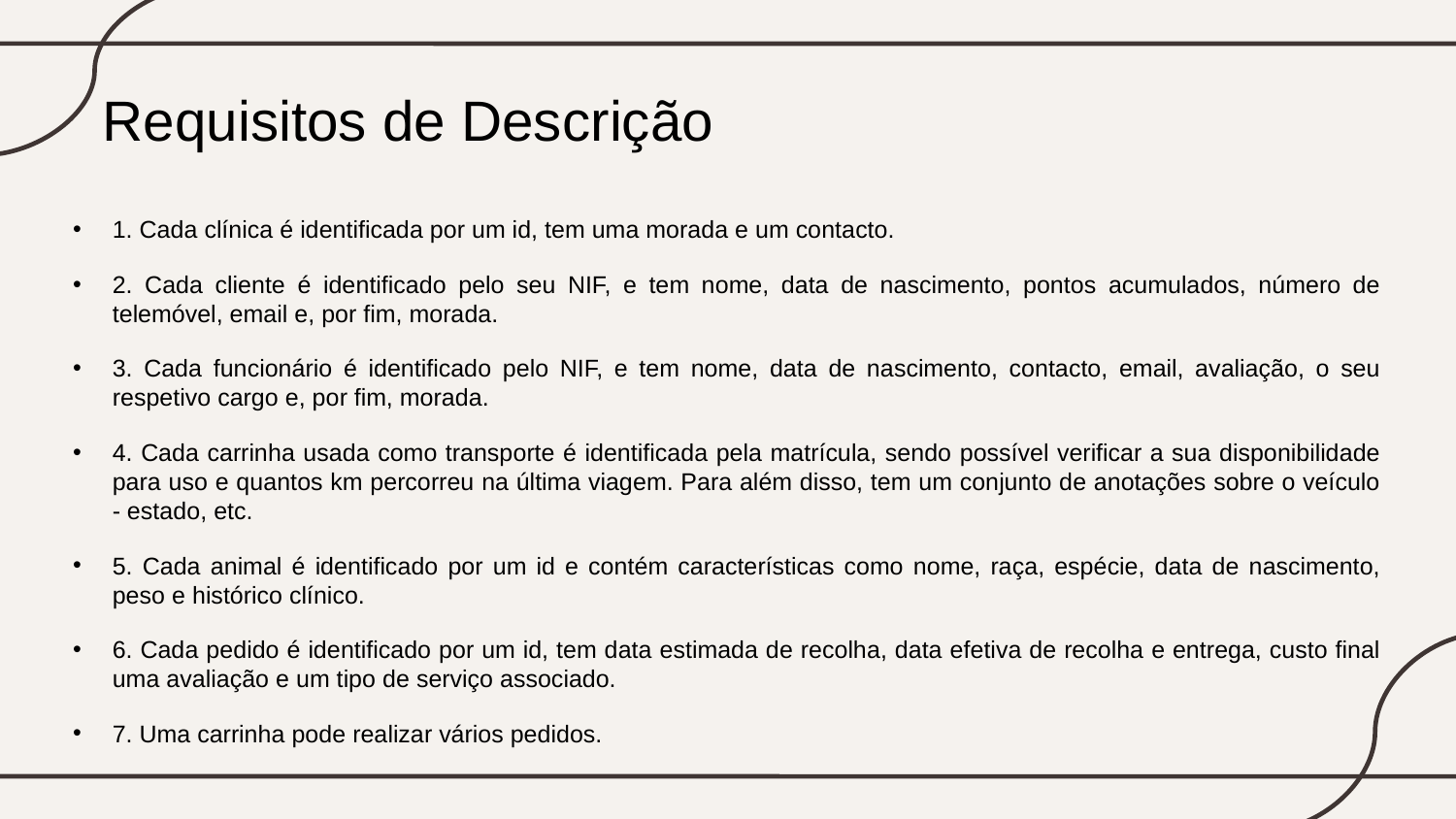

# Requisitos de Descrição
1. Cada clínica é identificada por um id, tem uma morada e um contacto.
2. Cada cliente é identificado pelo seu NIF, e tem nome, data de nascimento, pontos acumulados, número de telemóvel, email e, por fim, morada.
3. Cada funcionário é identificado pelo NIF, e tem nome, data de nascimento, contacto, email, avaliação, o seu respetivo cargo e, por fim, morada.
4. Cada carrinha usada como transporte é identificada pela matrícula, sendo possível verificar a sua disponibilidade para uso e quantos km percorreu na última viagem. Para além disso, tem um conjunto de anotações sobre o veículo - estado, etc.
5. Cada animal é identificado por um id e contém características como nome, raça, espécie, data de nascimento, peso e histórico clínico.
6. Cada pedido é identificado por um id, tem data estimada de recolha, data efetiva de recolha e entrega, custo final uma avaliação e um tipo de serviço associado.
7. Uma carrinha pode realizar vários pedidos.